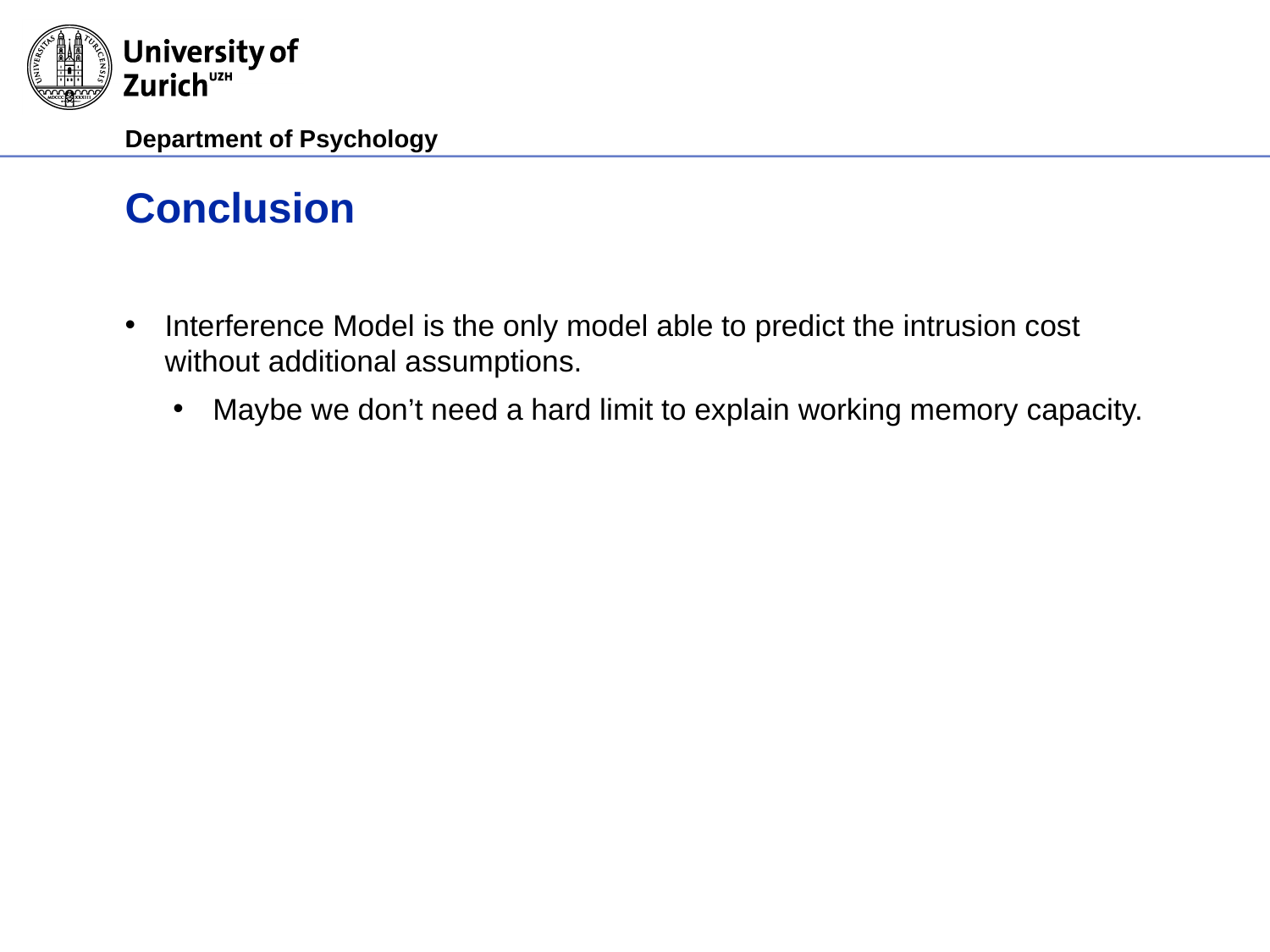

# Conclusion
Interference Model is the only model able to predict the intrusion cost without additional assumptions.
Maybe we don’t need a hard limit to explain working memory capacity.